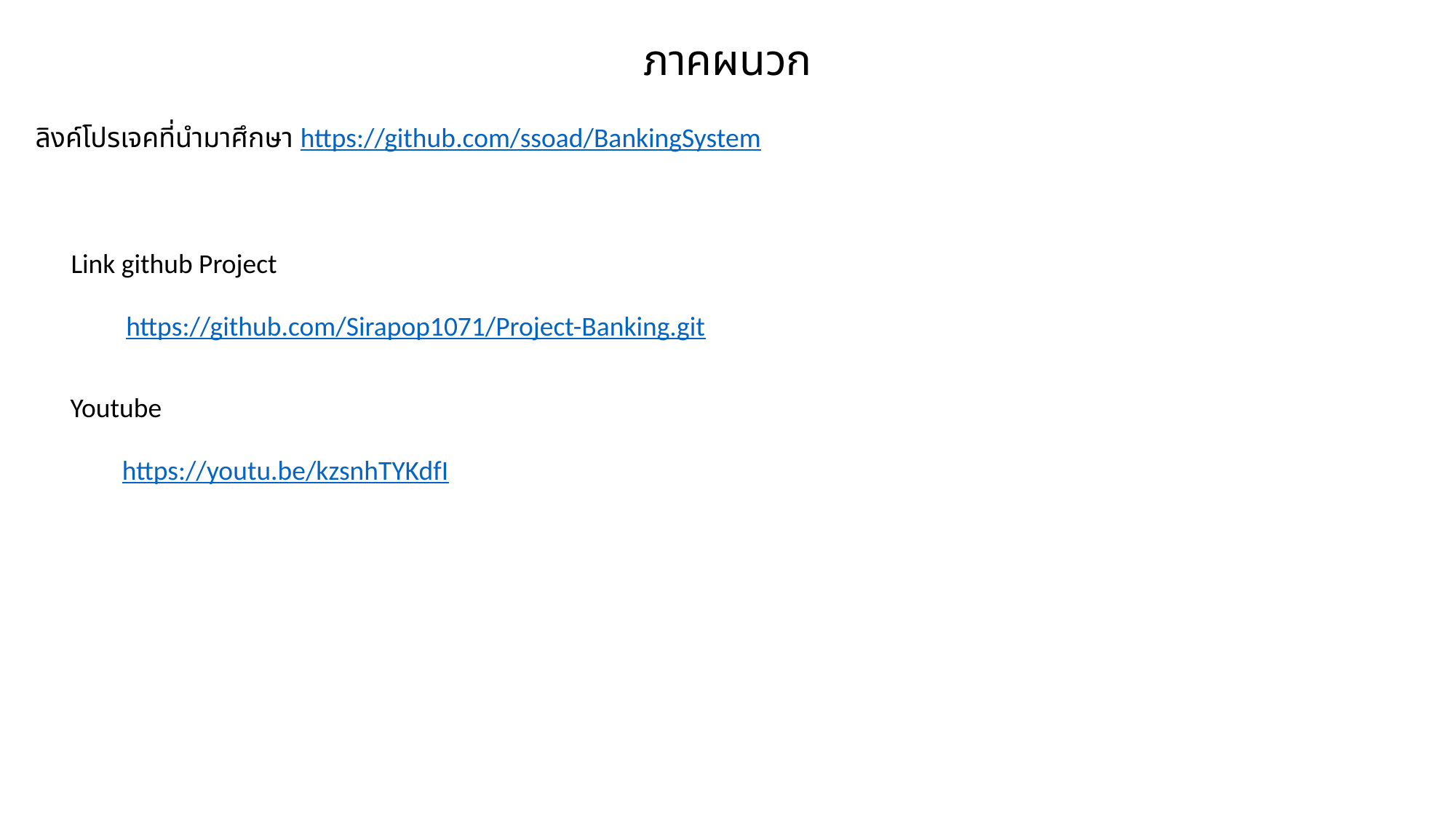

ภาคผนวก
ลิงค์โปรเจคที่นำมาศึกษา https://github.com/ssoad/BankingSystem
Link github Project
https://github.com/Sirapop1071/Project-Banking.git
Youtube
https://youtu.be/kzsnhTYKdfI